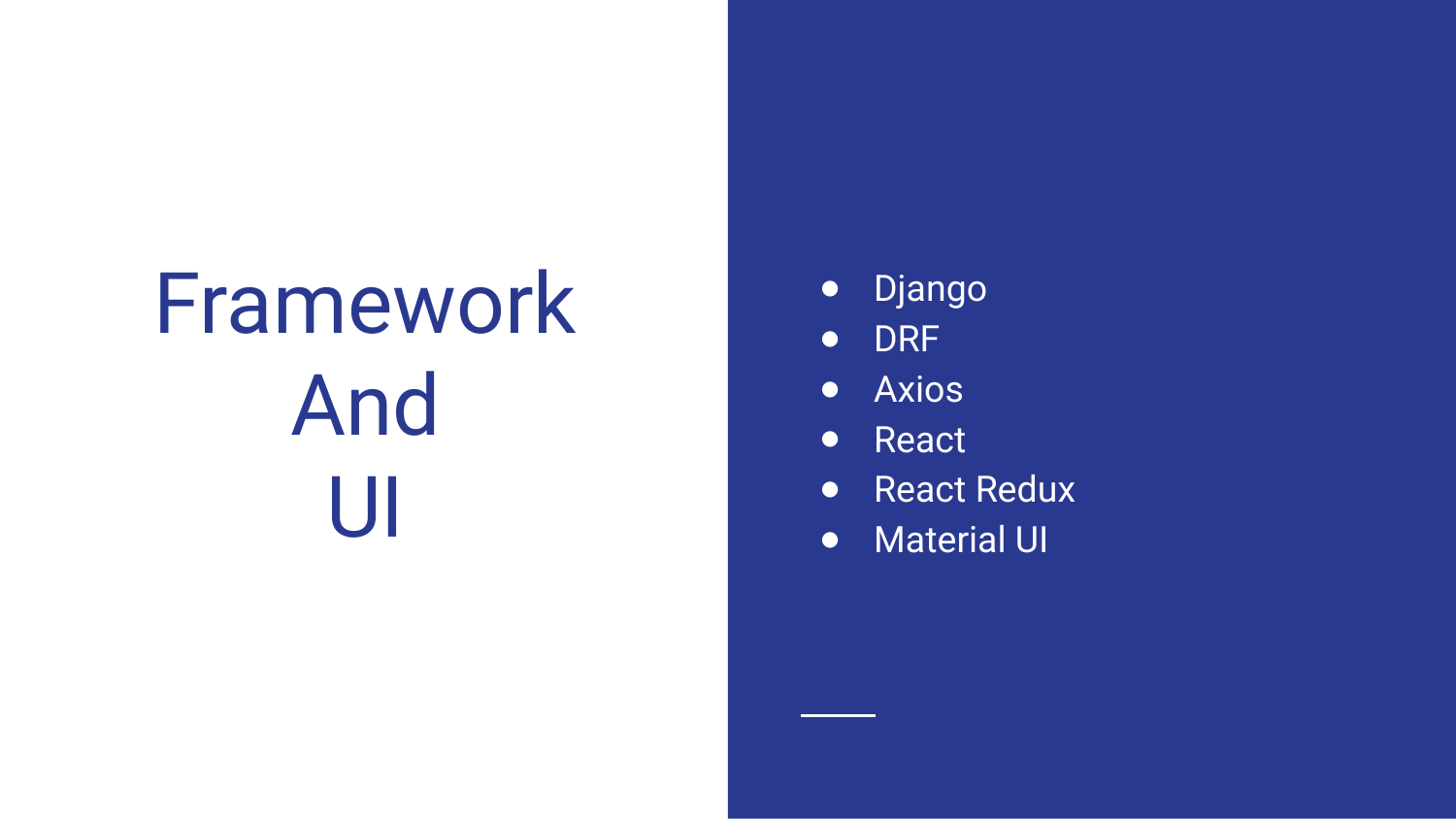

Django
DRF
Axios
React
React Redux
Material UI
# Framework
And
UI